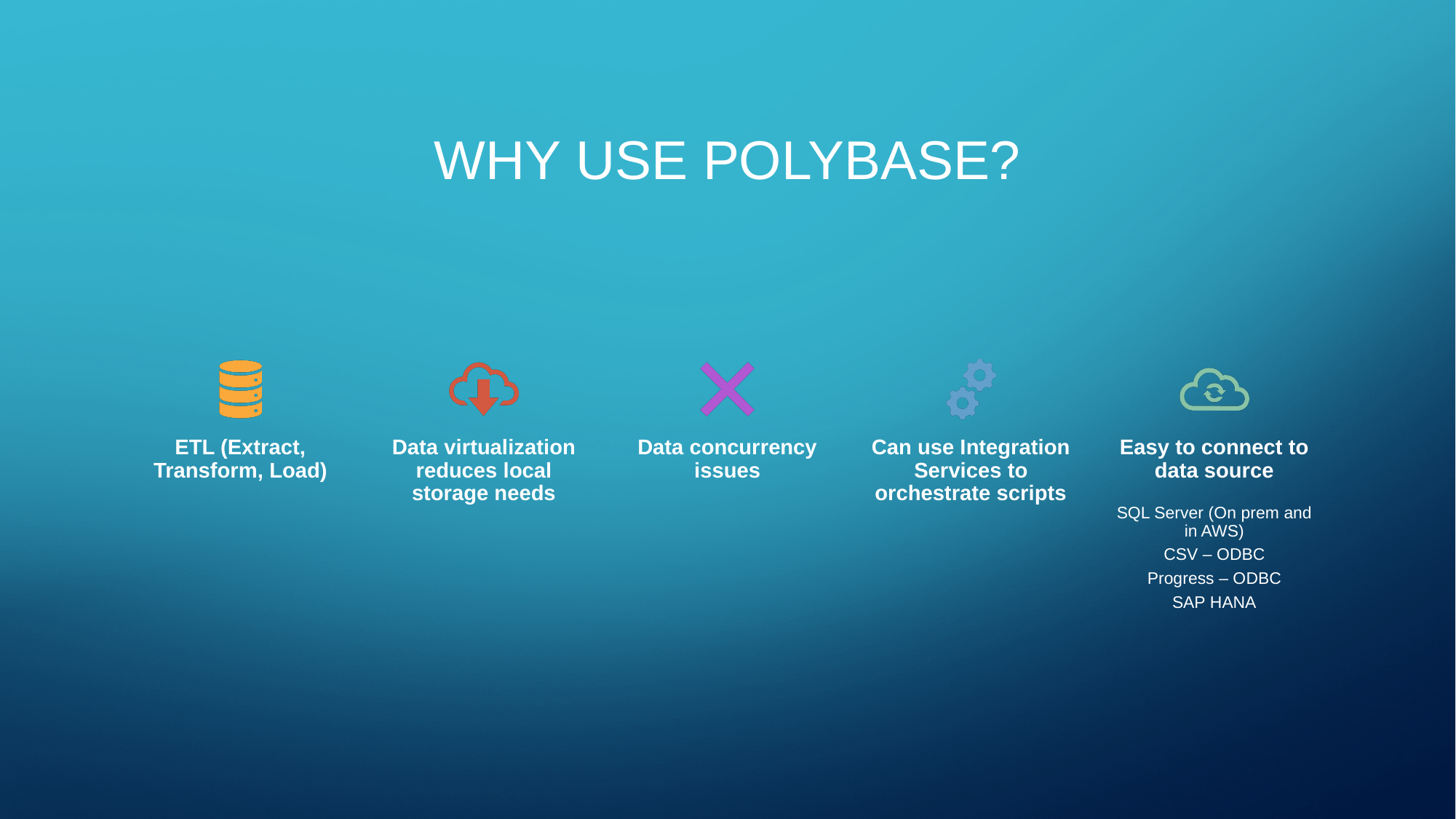

# Why use polybase?
ETL (Extract, Transform, Load)
Data virtualization reduces local storage needs
Data concurrency issues
Can use Integration Services to orchestrate scripts
Easy to connect to data source
SQL Server (On prem and in AWS)
CSV – ODBC
Progress – ODBC
SAP HANA